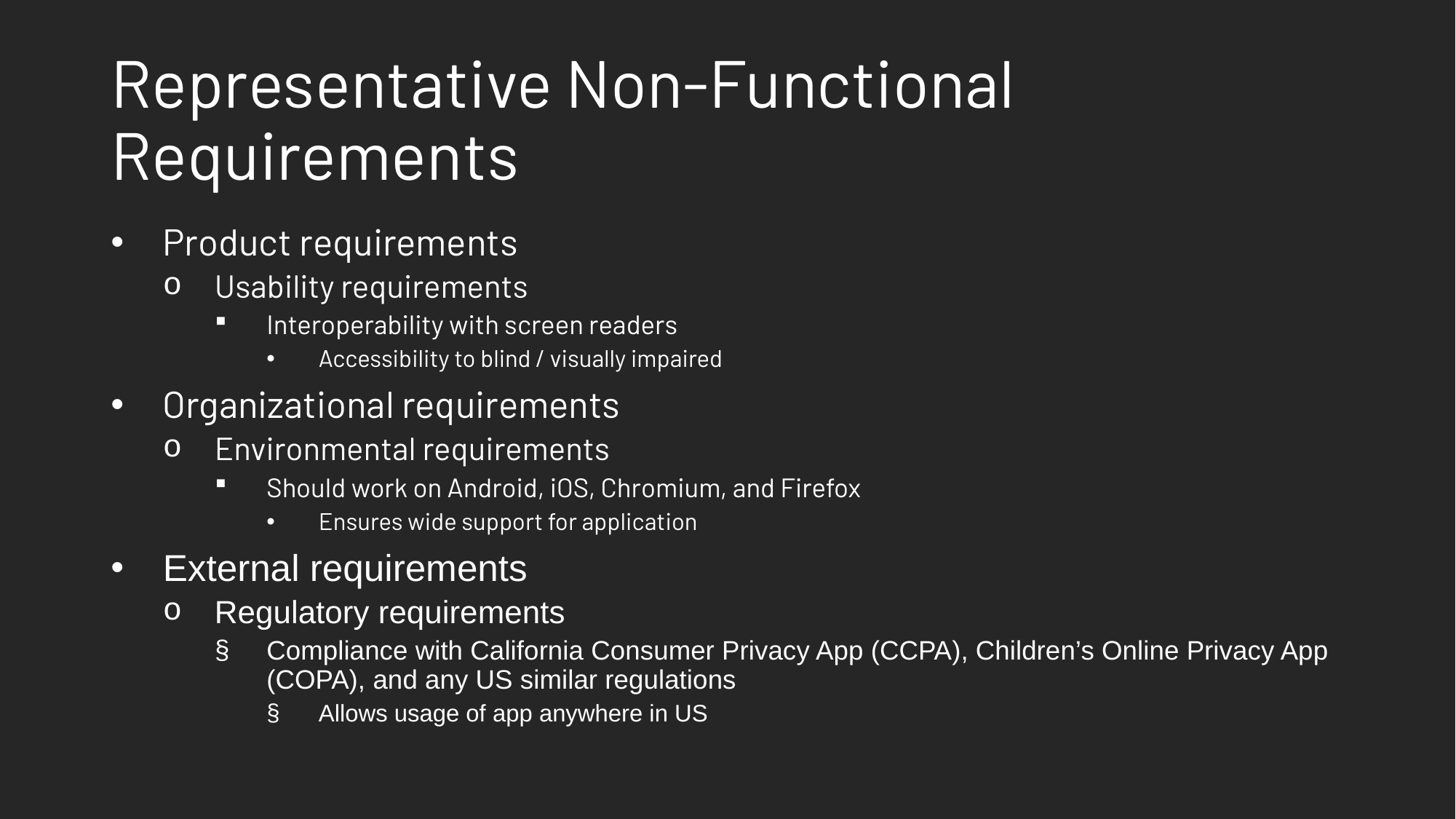

# Representative Non-Functional Requirements
Product requirements
Usability requirements
Interoperability with screen readers
Accessibility to blind / visually impaired
Organizational requirements
Environmental requirements
Should work on Android, iOS, Chromium, and Firefox
Ensures wide support for application
External requirements
Regulatory requirements
Compliance with California Consumer Privacy App (CCPA), Children’s Online Privacy App (COPA), and any US similar regulations
Allows usage of app anywhere in US